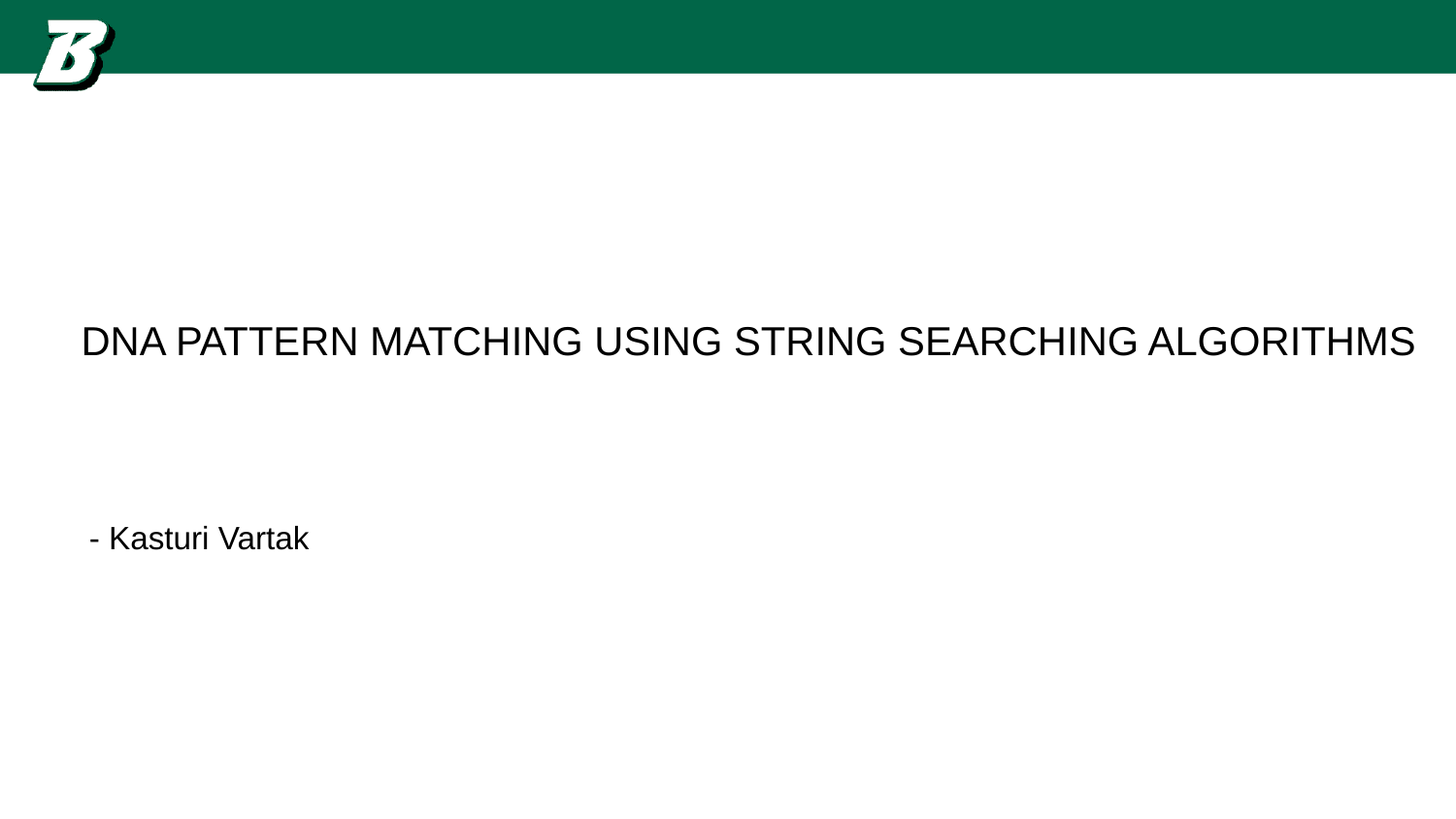

DNA PATTERN MATCHING USING STRING SEARCHING ALGORITHMS
- Kasturi Vartak